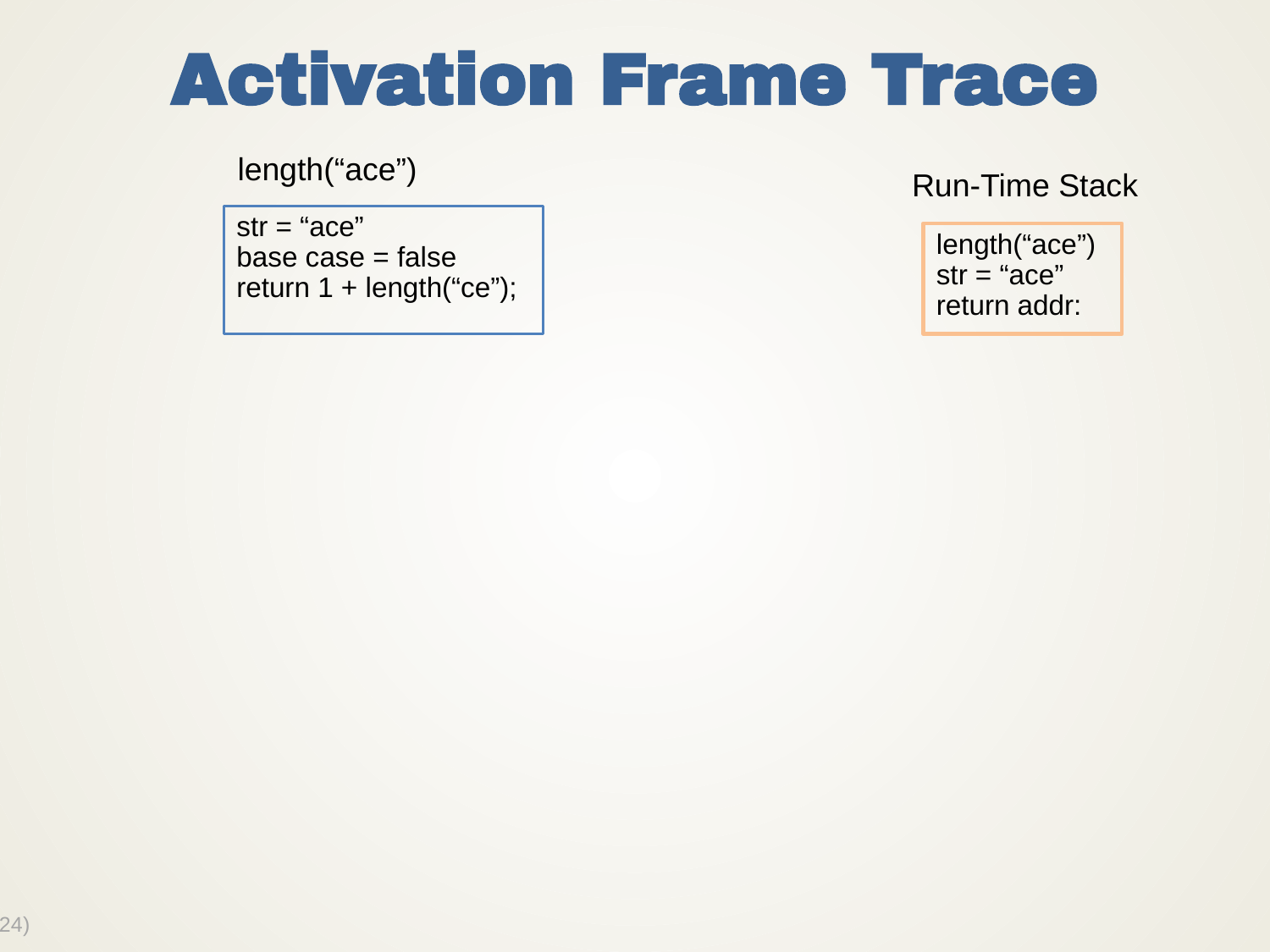

# Activation Frame Trace
length(“ace”)

Run-Time Stack
str = “ace”
base case = false
return 1 + length(“ce”);
length(“ace”)
str = “ace”
return addr: